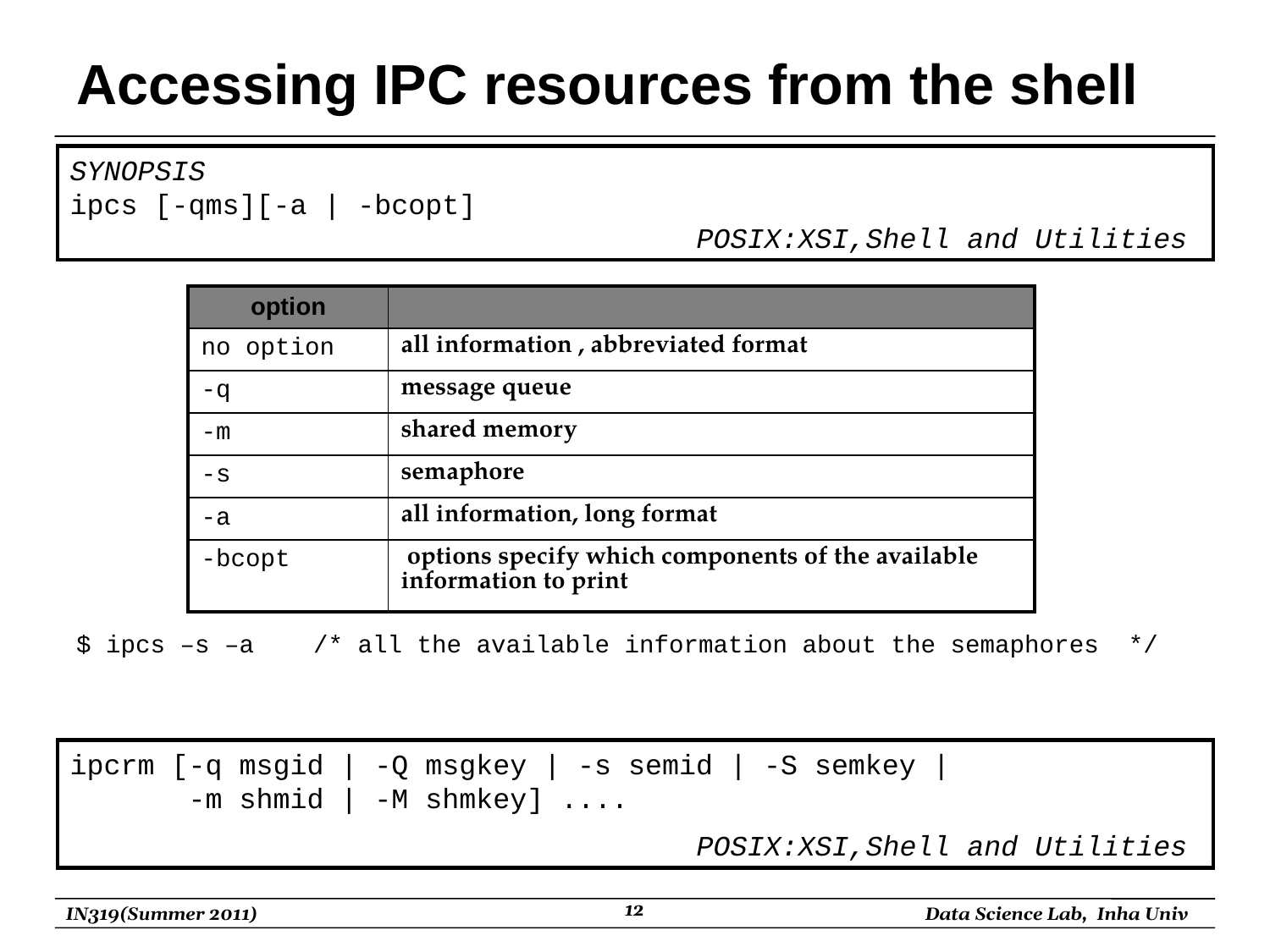

# Accessing IPC resources from the shell
SYNOPSIS
ipcs [-qms][-a | -bcopt]
				       POSIX:XSI,Shell and Utilities

$ ipcs –s –a    /* all the available information about the semaphores  */
| option |  |
| --- | --- |
| no option | all information , abbreviated format |
| -q | message queue |
| -m | shared memory |
| -s | semaphore |
| -a | all information, long format |
| -bcopt | options specify which components of the available information to print |
ipcrm [-q msgid | -Q msgkey | -s semid | -S semkey |
       -m shmid | -M shmkey] ....
                                     POSIX:XSI,Shell and Utilities
12